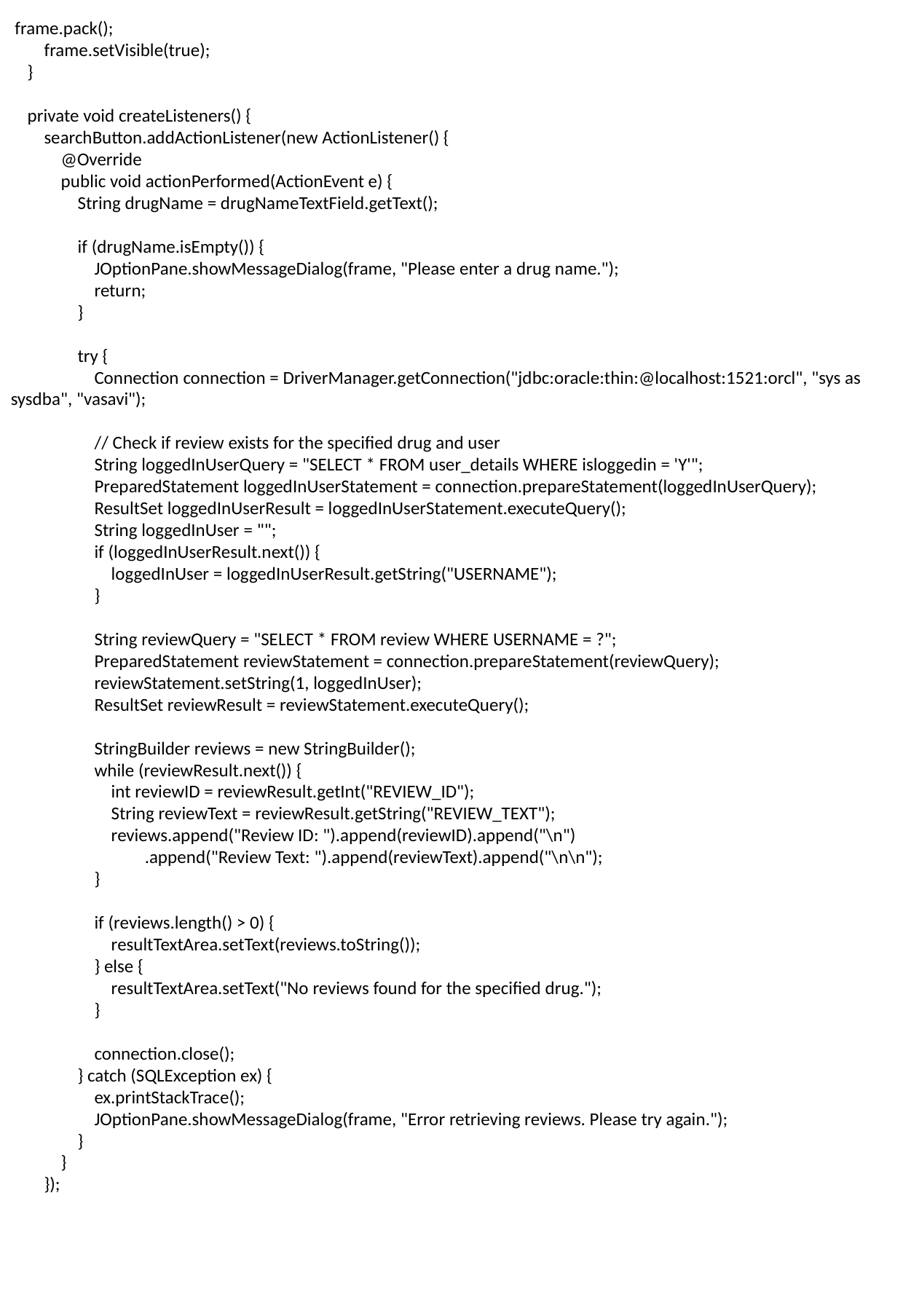

frame.pack();
        frame.setVisible(true);
    }

    private void createListeners() {
        searchButton.addActionListener(new ActionListener() {
            @Override
            public void actionPerformed(ActionEvent e) {
                String drugName = drugNameTextField.getText();

                if (drugName.isEmpty()) {
                    JOptionPane.showMessageDialog(frame, "Please enter a drug name.");
                    return;
                }

                try {
                    Connection connection = DriverManager.getConnection("jdbc:oracle:thin:@localhost:1521:orcl", "sys as sysdba", "vasavi");

                    // Check if review exists for the specified drug and user
                    String loggedInUserQuery = "SELECT * FROM user_details WHERE isloggedin = 'Y'";
                    PreparedStatement loggedInUserStatement = connection.prepareStatement(loggedInUserQuery);
                    ResultSet loggedInUserResult = loggedInUserStatement.executeQuery();
                    String loggedInUser = "";
                    if (loggedInUserResult.next()) {
                        loggedInUser = loggedInUserResult.getString("USERNAME");
                    }

                    String reviewQuery = "SELECT * FROM review WHERE USERNAME = ?";
                    PreparedStatement reviewStatement = connection.prepareStatement(reviewQuery);
                    reviewStatement.setString(1, loggedInUser);
                    ResultSet reviewResult = reviewStatement.executeQuery();

                    StringBuilder reviews = new StringBuilder();
                    while (reviewResult.next()) {
                        int reviewID = reviewResult.getInt("REVIEW_ID");
                        String reviewText = reviewResult.getString("REVIEW_TEXT");
                        reviews.append("Review ID: ").append(reviewID).append("\n")
                                .append("Review Text: ").append(reviewText).append("\n\n");
                    }

                    if (reviews.length() > 0) {
                        resultTextArea.setText(reviews.toString());
                    } else {
                        resultTextArea.setText("No reviews found for the specified drug.");
                    }

                    connection.close();
                } catch (SQLException ex) {
                    ex.printStackTrace();
                    JOptionPane.showMessageDialog(frame, "Error retrieving reviews. Please try again.");
                }
            }
        });